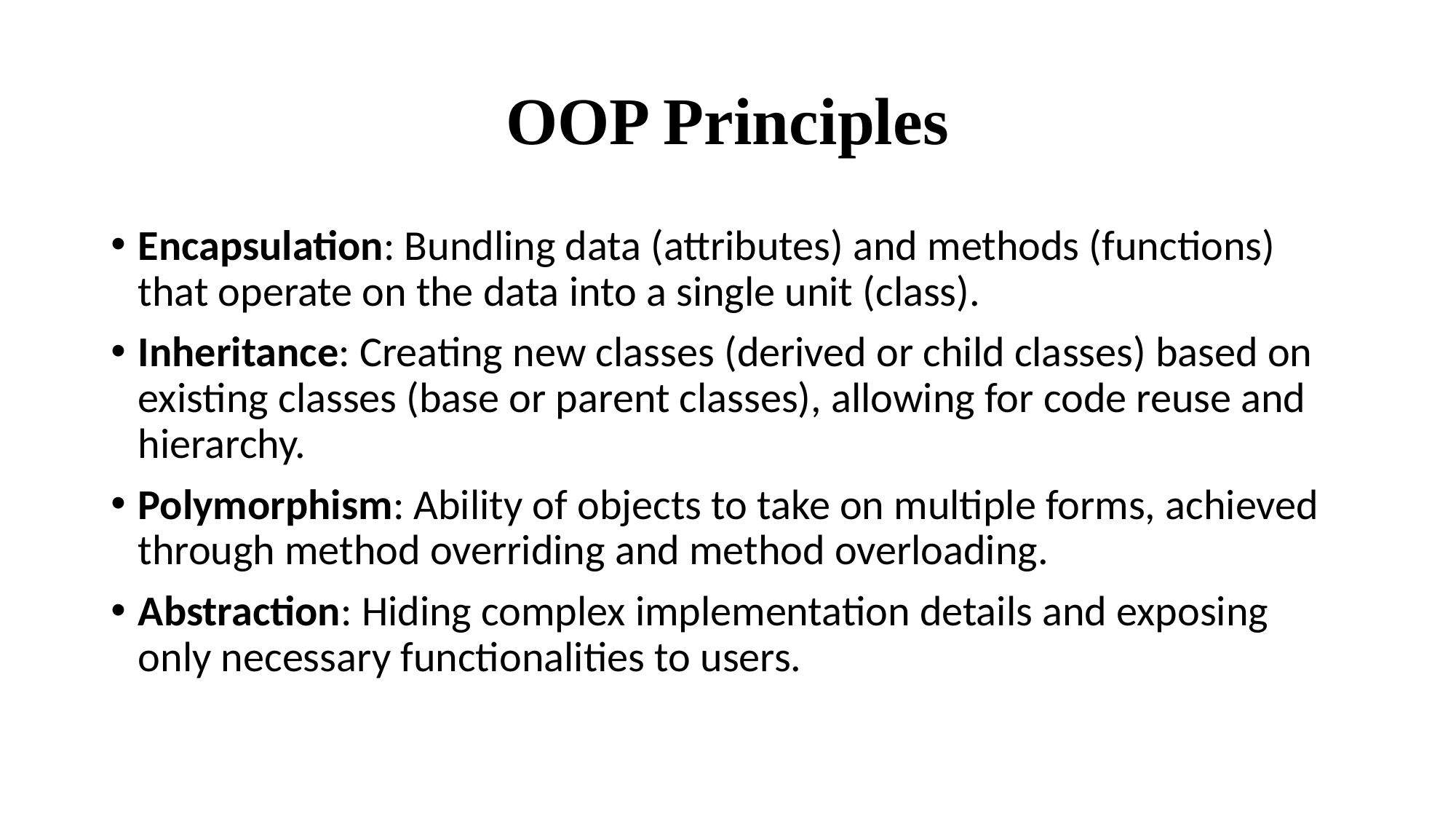

# OOP Principles
Encapsulation: Bundling data (attributes) and methods (functions) that operate on the data into a single unit (class).
Inheritance: Creating new classes (derived or child classes) based on existing classes (base or parent classes), allowing for code reuse and hierarchy.
Polymorphism: Ability of objects to take on multiple forms, achieved through method overriding and method overloading.
Abstraction: Hiding complex implementation details and exposing only necessary functionalities to users.